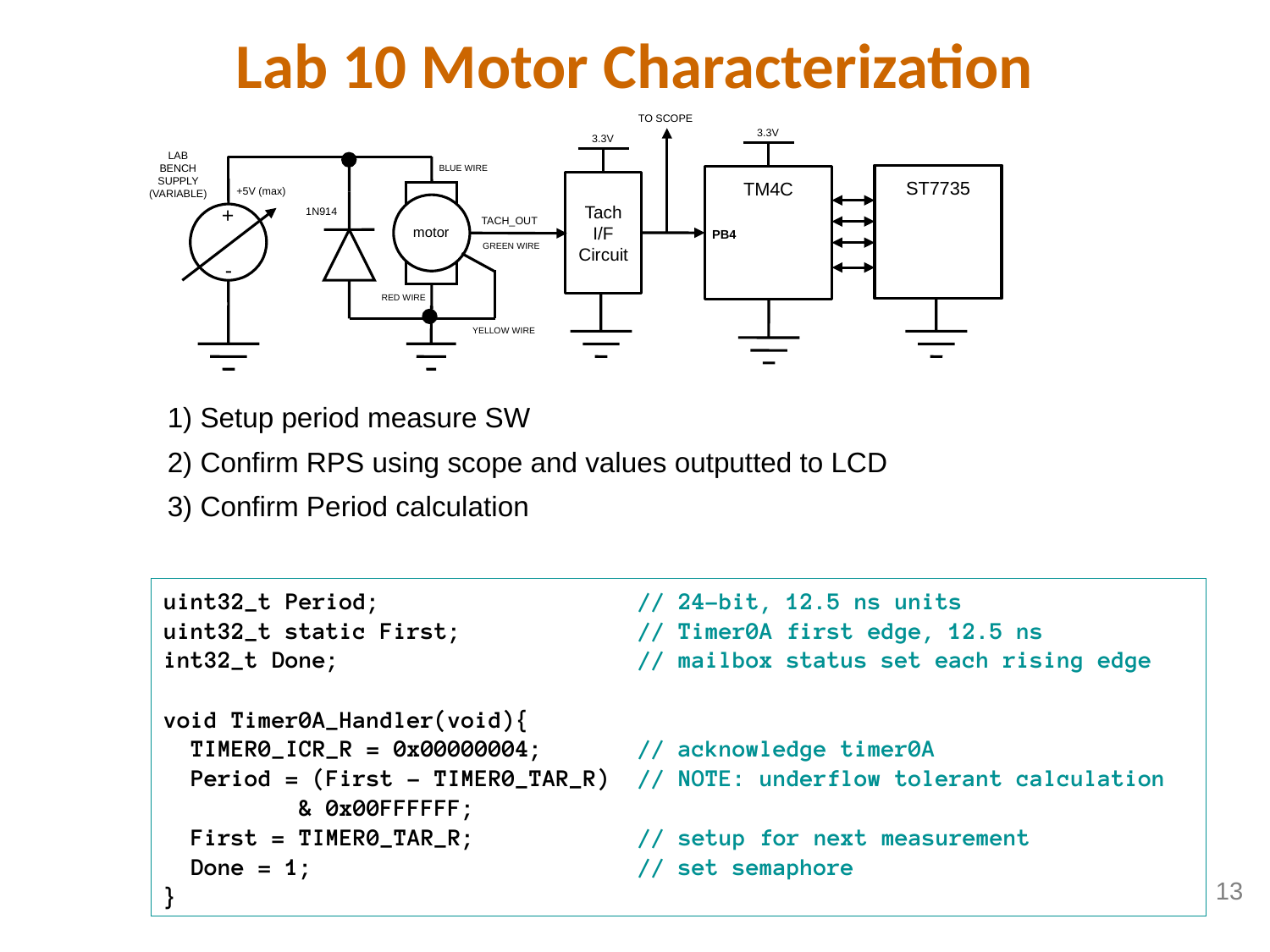

# Lab 10 Motor Characterization
TO SCOPE
3.3V
3.3V
LAB
BENCH
SUPPLY
(VARIABLE)

BLUE WIRE

motor
ST7735

TM4C

Tach
I/F
Circuit
+5V (max)

+

-

1N914

TACH_OUT
PB4
GREEN WIRE
RED WIRE

YELLOW WIRE
1) Setup period measure SW
2) Confirm RPS using scope and values outputted to LCD
3) Confirm Period calculation
uint32_t Period;                   // 24-bit, 12.5 ns units
uint32_t static First;             // Timer0A first edge, 12.5 ns
int32_t Done;                      // mailbox status set each rising edge

void Timer0A_Handler(void){
  TIMER0_ICR_R = 0x00000004;       // acknowledge timer0A
  Period = (First - TIMER0_TAR_R)  // NOTE: underflow tolerant calculation
          & 0x00FFFFFF;
  First = TIMER0_TAR_R;            // setup for next measurement
  Done = 1;                        // set semaphore
}
13